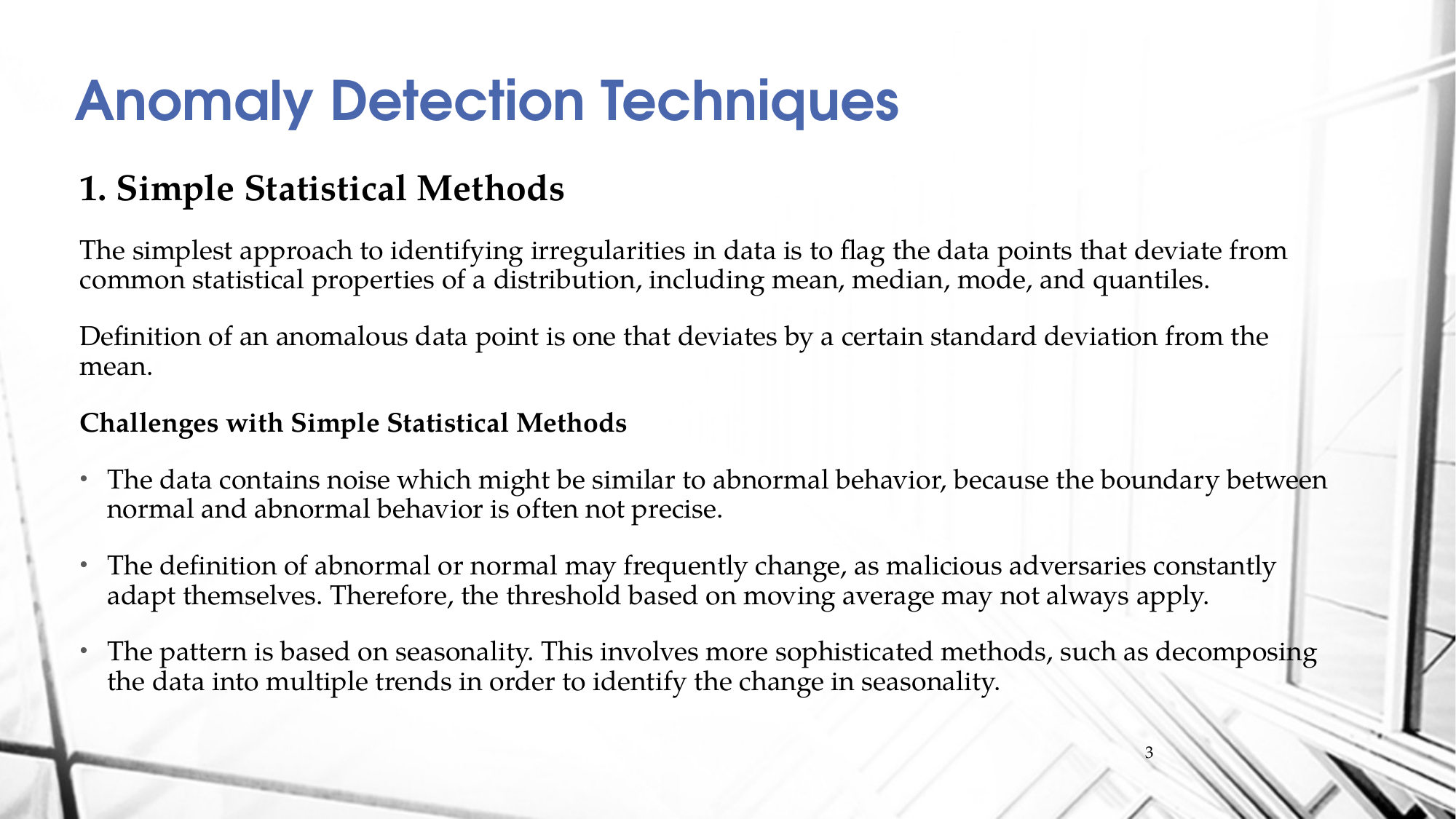

# Anomaly Detection Techniques
1. Simple Statistical Methods
The simplest approach to identifying irregularities in data is to flag the data points that deviate from common statistical properties of a distribution, including mean, median, mode, and quantiles.
Definition of an anomalous data point is one that deviates by a certain standard deviation from the mean.
Challenges with Simple Statistical Methods
The data contains noise which might be similar to abnormal behavior, because the boundary between normal and abnormal behavior is often not precise.
The definition of abnormal or normal may frequently change, as malicious adversaries constantly adapt themselves. Therefore, the threshold based on moving average may not always apply.
The pattern is based on seasonality. This involves more sophisticated methods, such as decomposing the data into multiple trends in order to identify the change in seasonality.
3